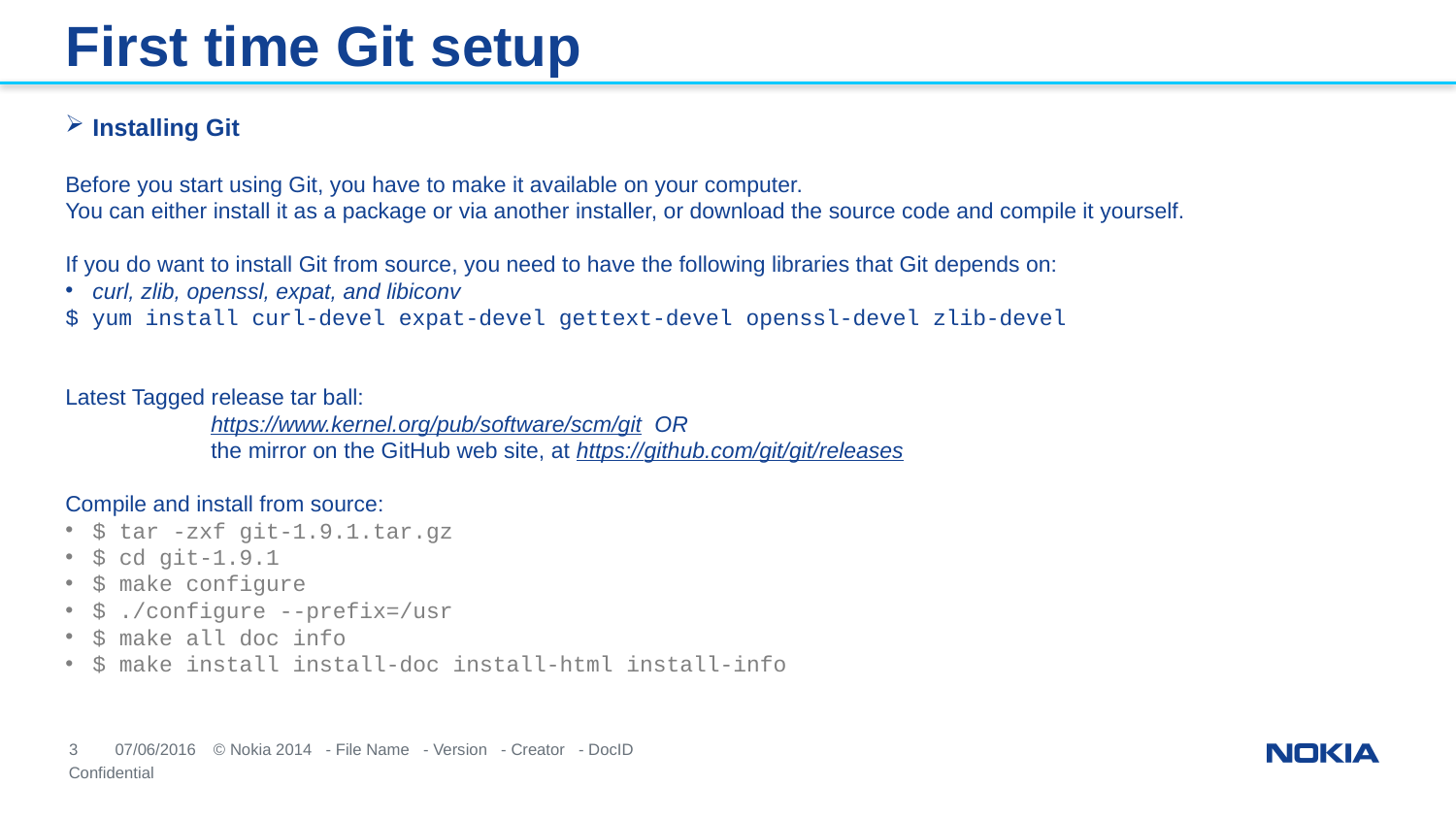

First time Git setup
Installing Git

Before you start using Git, you have to make it available on your computer.
You can either install it as a package or via another installer, or download the source code and compile it yourself.

If you do want to install Git from source, you need to have the following libraries that Git depends on:
curl, zlib, openssl, expat, and libiconv
$ yum install curl-devel expat-devel gettext-devel openssl-devel zlib-devel

Latest Tagged release tar ball:
	https://www.kernel.org/pub/software/scm/git  OR
	the mirror on the GitHub web site, at https://github.com/git/git/releases

Compile and install from source:
$ tar -zxf git-1.9.1.tar.gz
$ cd git-1.9.1
$ make configure
$ ./configure --prefix=/usr
$ make all doc info
$ make install install-doc install-html install-info